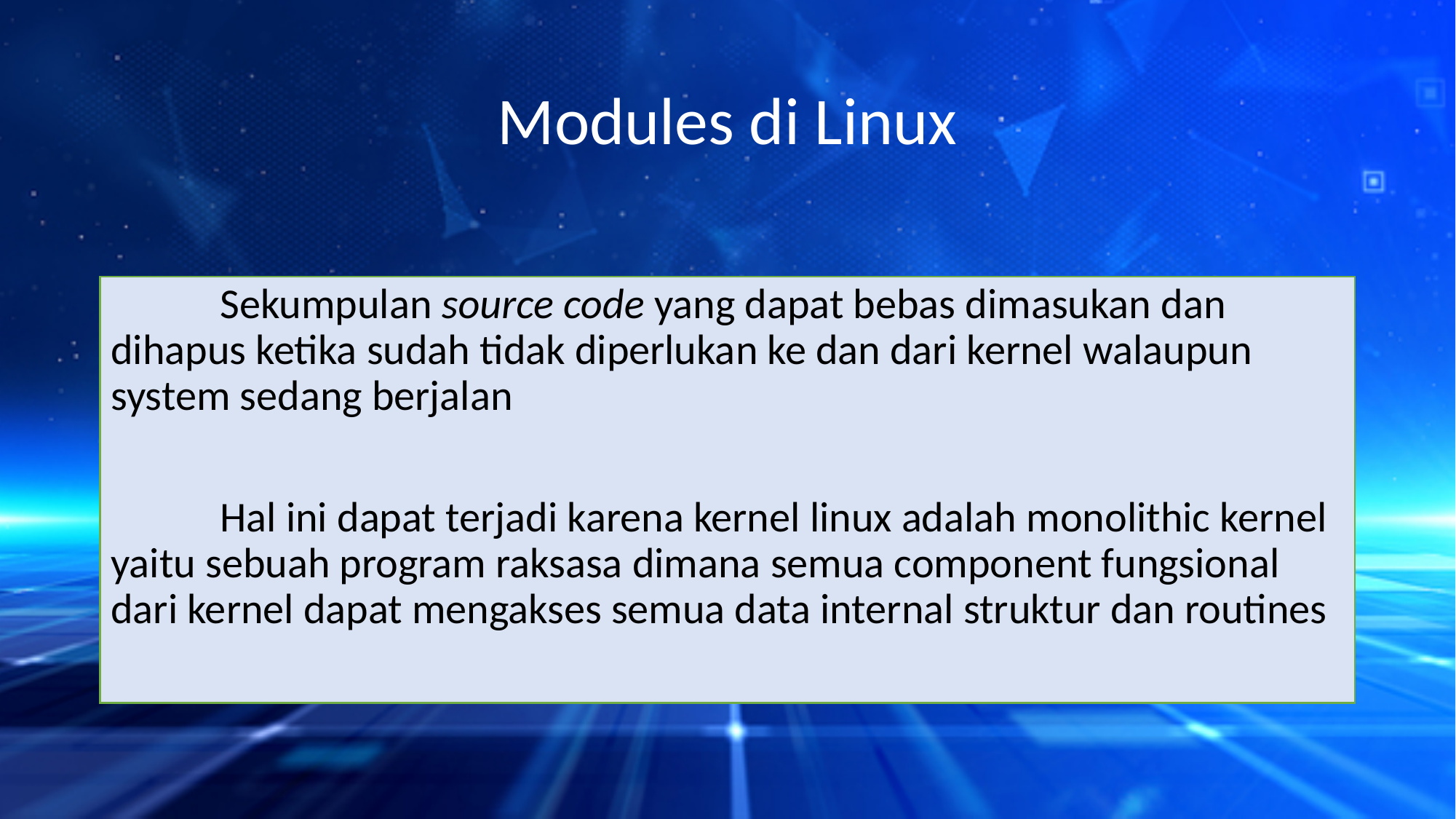

# Modules di Linux
	Sekumpulan source code yang dapat bebas dimasukan dan dihapus ketika sudah tidak diperlukan ke dan dari kernel walaupun system sedang berjalan

	Hal ini dapat terjadi karena kernel linux adalah monolithic kernel yaitu sebuah program raksasa dimana semua component fungsional dari kernel dapat mengakses semua data internal struktur dan routines